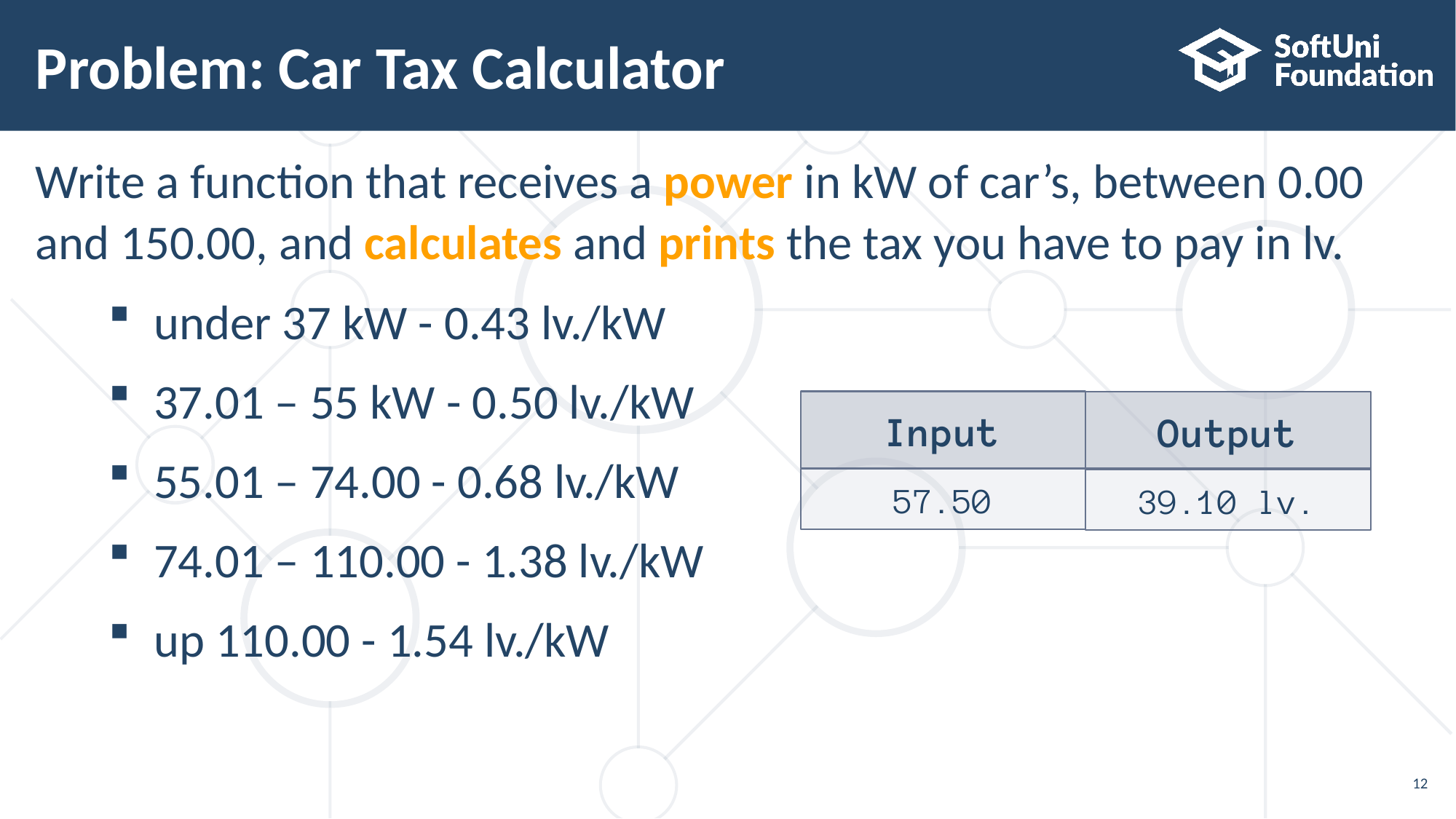

# Problem: Car Tax Calculator
Write a function that receives a power in kW of car’s, between 0.00 and 150.00, and calculates and prints the tax you have to pay in lv.
under 37 kW - 0.43 lv./kW
37.01 – 55 kW - 0.50 lv./kW
55.01 – 74.00 - 0.68 lv./kW
74.01 – 110.00 - 1.38 lv./kW
up 110.00 - 1.54 lv./kW
Input
57.50
Output
39.10 lv.
12